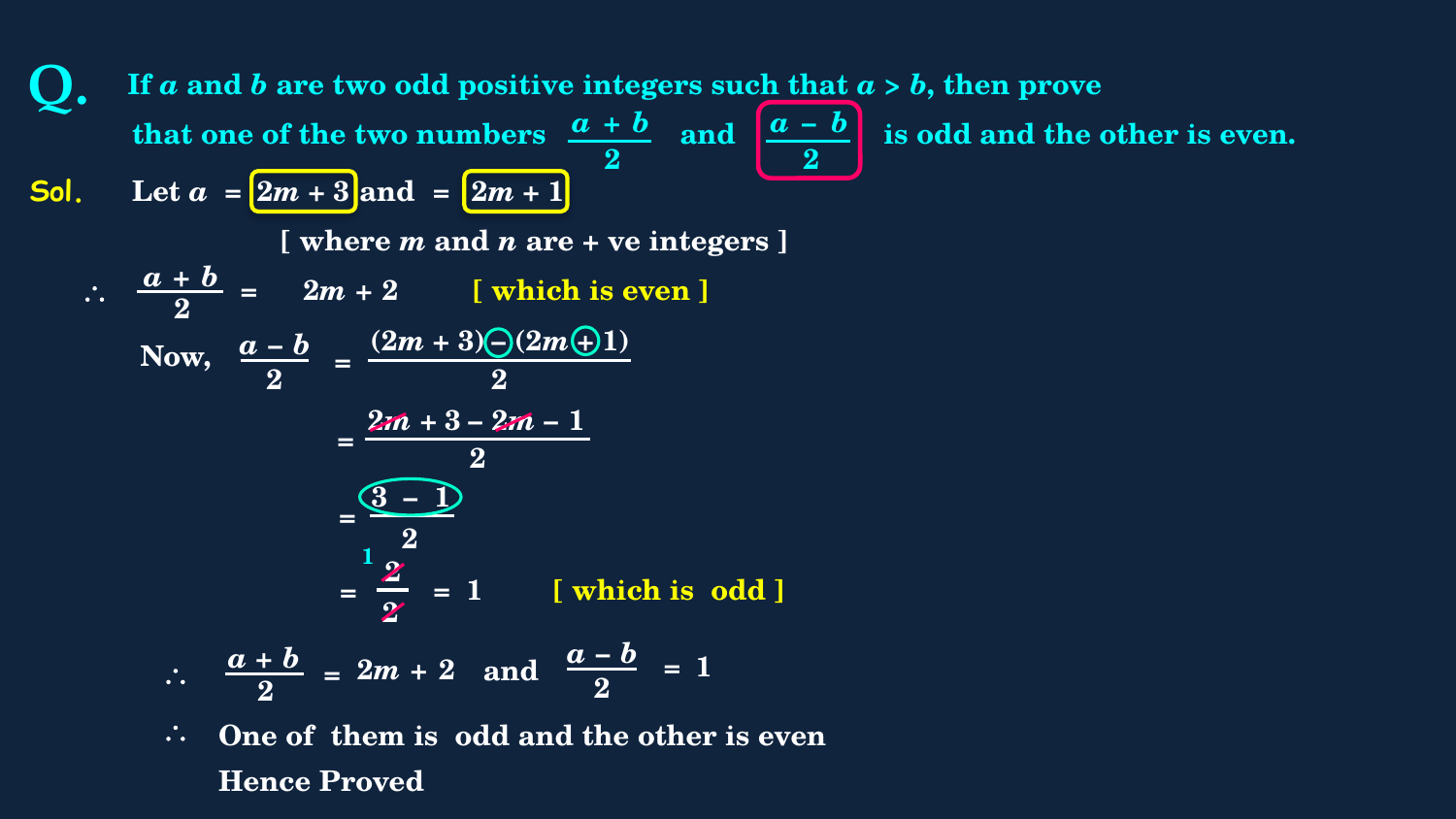

Q.
If a and b are two odd positive integers such that a > b, then prove
a
+
b
2
a
–
b
2
that one of the two numbers
and
is odd and the other is even.

Sol.
Let a
=
2m + 3
and
=
2m + 1

[ where m and n are + ve integers ]
a
+
b
=
2m
+
2
[ which is even ]
∴
2
(2m + 3)
–
(2m + 1)
a
–
b

Now,
=
2
2
2m
+
3
–
2m
–
1
=
2
3
–
1

=
2
1
2
[ which is  odd ]
=
1
=
2
a
–
b
a
+
b
=
1
2m
+
2
and
∴
=
2
2
∴
One of  them is  odd and the other is even
Hence Proved